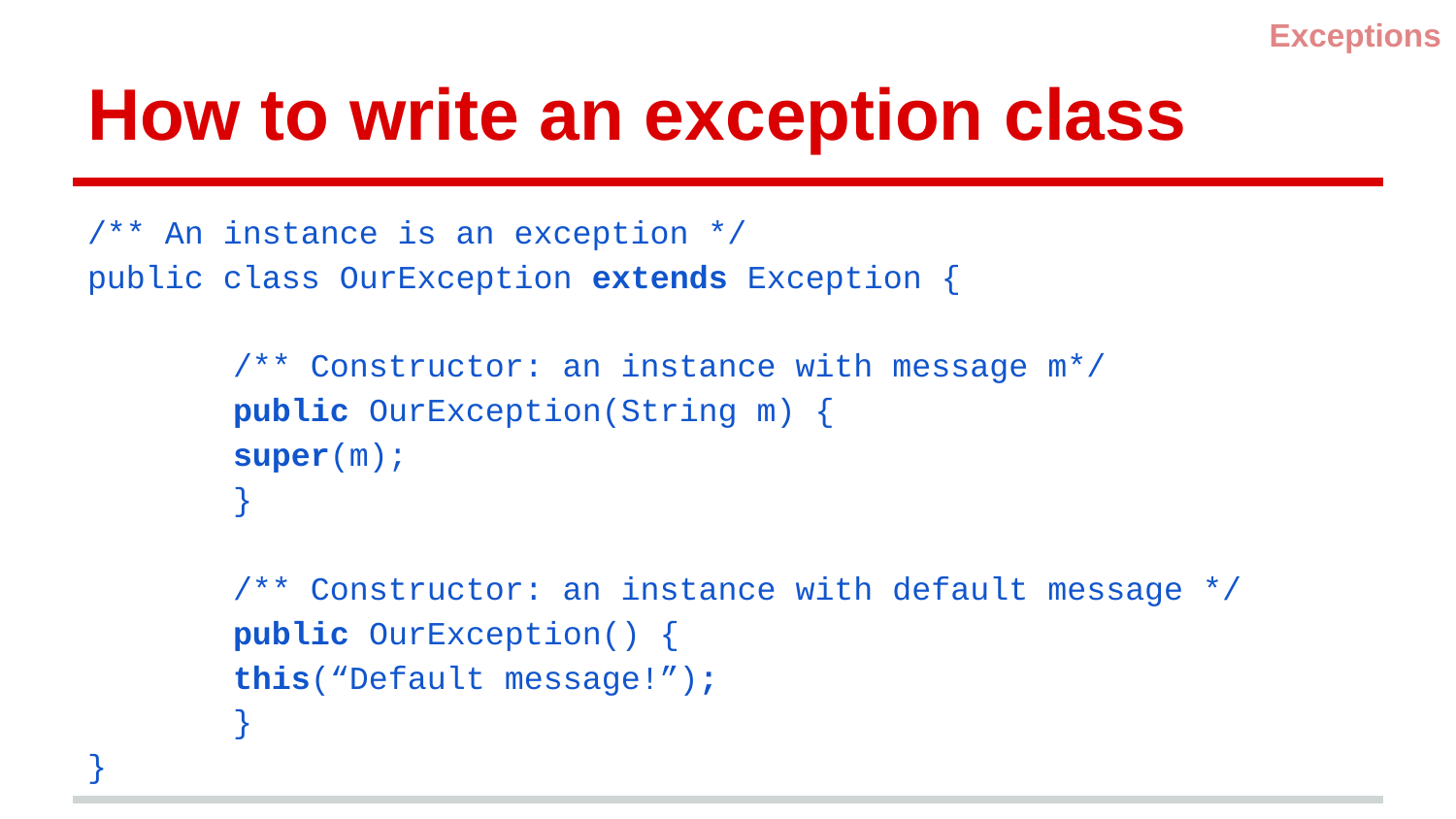

Exceptions
# How to write an exception class
/** An instance is an exception */
public class OurException extends Exception {

	/** Constructor: an instance with message m*/
	public OurException(String m) {
    	super(m);
	}

	/** Constructor: an instance with default message */
	public OurException() {
    	this(“Default message!”);
	}
}